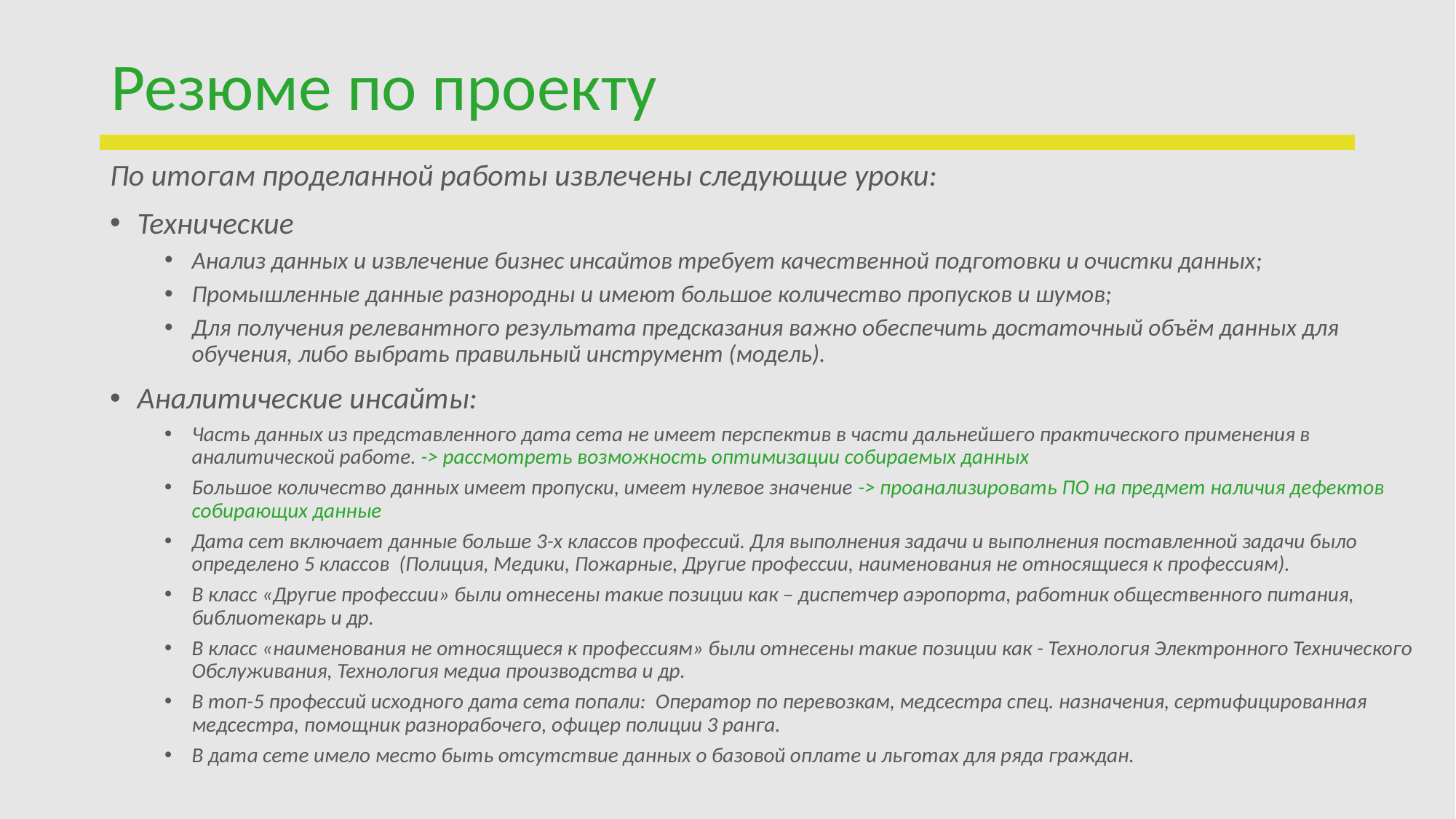

# Резюме по проекту
По итогам проделанной работы извлечены следующие уроки:
Технические
Анализ данных и извлечение бизнес инсайтов требует качественной подготовки и очистки данных;
Промышленные данные разнородны и имеют большое количество пропусков и шумов;
Для получения релевантного результата предсказания важно обеспечить достаточный объём данных для обучения, либо выбрать правильный инструмент (модель).
Аналитические инсайты:
Часть данных из представленного дата сета не имеет перспектив в части дальнейшего практического применения в аналитической работе. -> рассмотреть возможность оптимизации собираемых данных
Большое количество данных имеет пропуски, имеет нулевое значение -> проанализировать ПО на предмет наличия дефектов собирающих данные
Дата сет включает данные больше 3-х классов профессий. Для выполнения задачи и выполнения поставленной задачи было определено 5 классов  (Полиция, Медики, Пожарные, Другие профессии, наименования не относящиеся к профессиям).
В класс «Другие профессии» были отнесены такие позиции как – диспетчер аэропорта, работник общественного питания, библиотекарь и др.
В класс «наименования не относящиеся к профессиям» были отнесены такие позиции как - Технология Электронного Технического Обслуживания, Технология медиа производства и др.
В топ-5 профессий исходного дата сета попали:  Оператор по перевозкам, медсестра спец. назначения, сертифицированная медсестра, помощник разнорабочего, офицер полиции 3 ранга.
В дата сете имело место быть отсутствие данных о базовой оплате и льготах для ряда граждан.